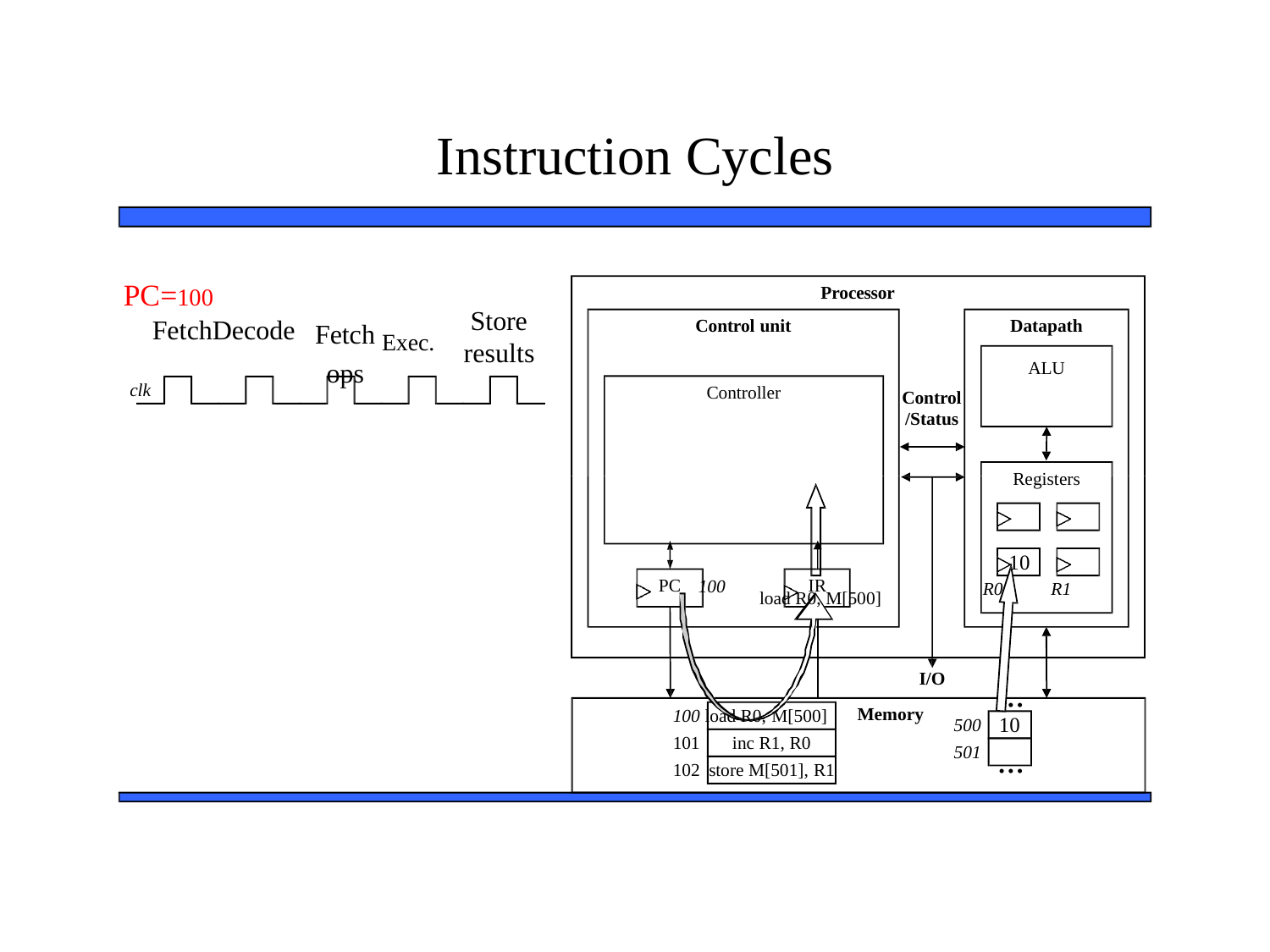

# Instruction Cycles
PC=100
FetchDecode

Processor
Fetch Exec.  ops
Store  results

Control unit
Datapath

ALU

clk
Controller
Control
/Status

Registers

10

PC
IR
100
R0
R1

load R0, M[500]

I/O
...
10
...

100 load R0, M[500]
inc R1, R0
store M[501], R1
Memory

500
501